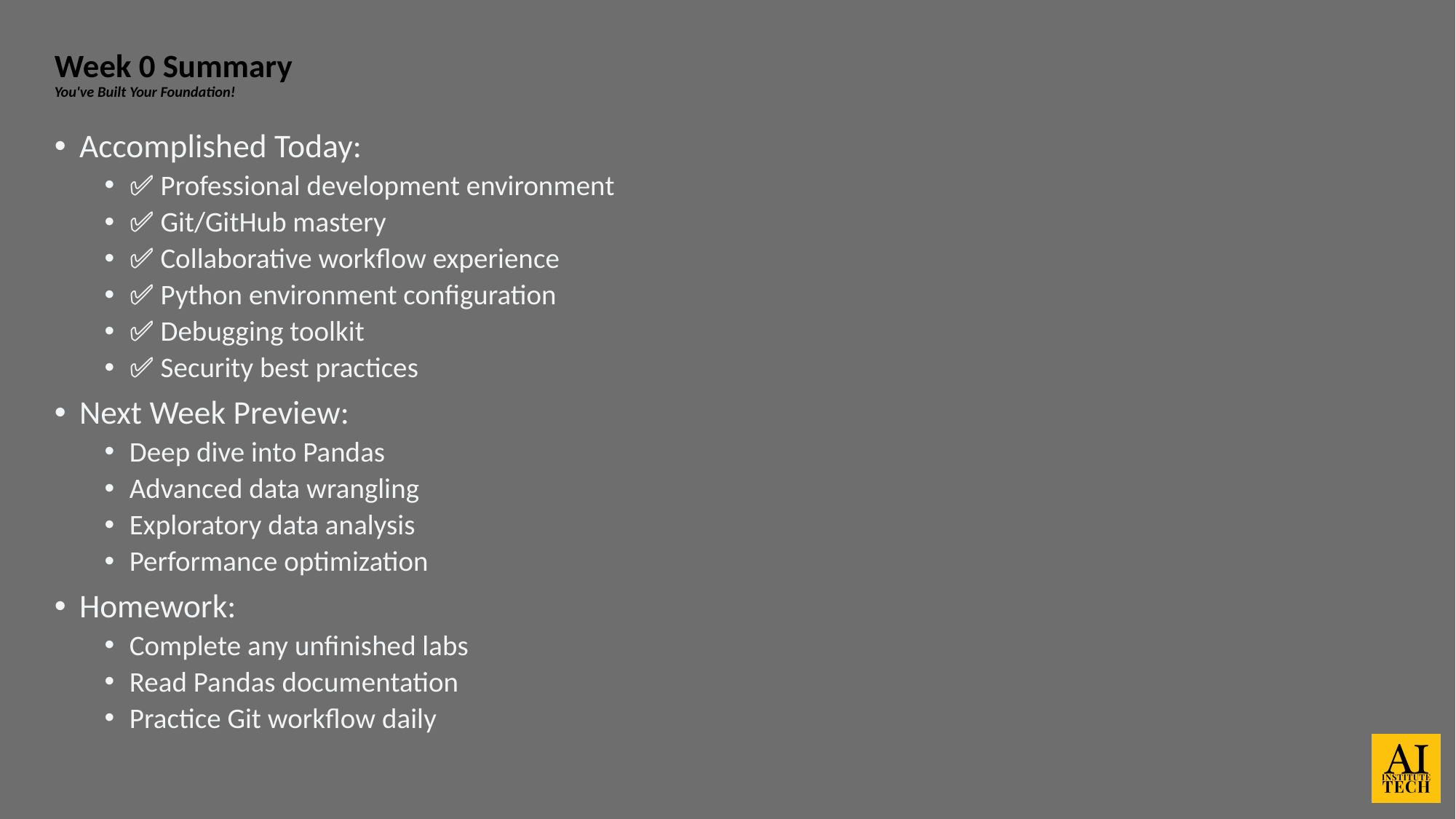

# Week 0 Summary You've Built Your Foundation!
Accomplished Today:
✅ Professional development environment
✅ Git/GitHub mastery
✅ Collaborative workflow experience
✅ Python environment configuration
✅ Debugging toolkit
✅ Security best practices
Next Week Preview:
Deep dive into Pandas
Advanced data wrangling
Exploratory data analysis
Performance optimization
Homework:
Complete any unfinished labs
Read Pandas documentation
Practice Git workflow daily